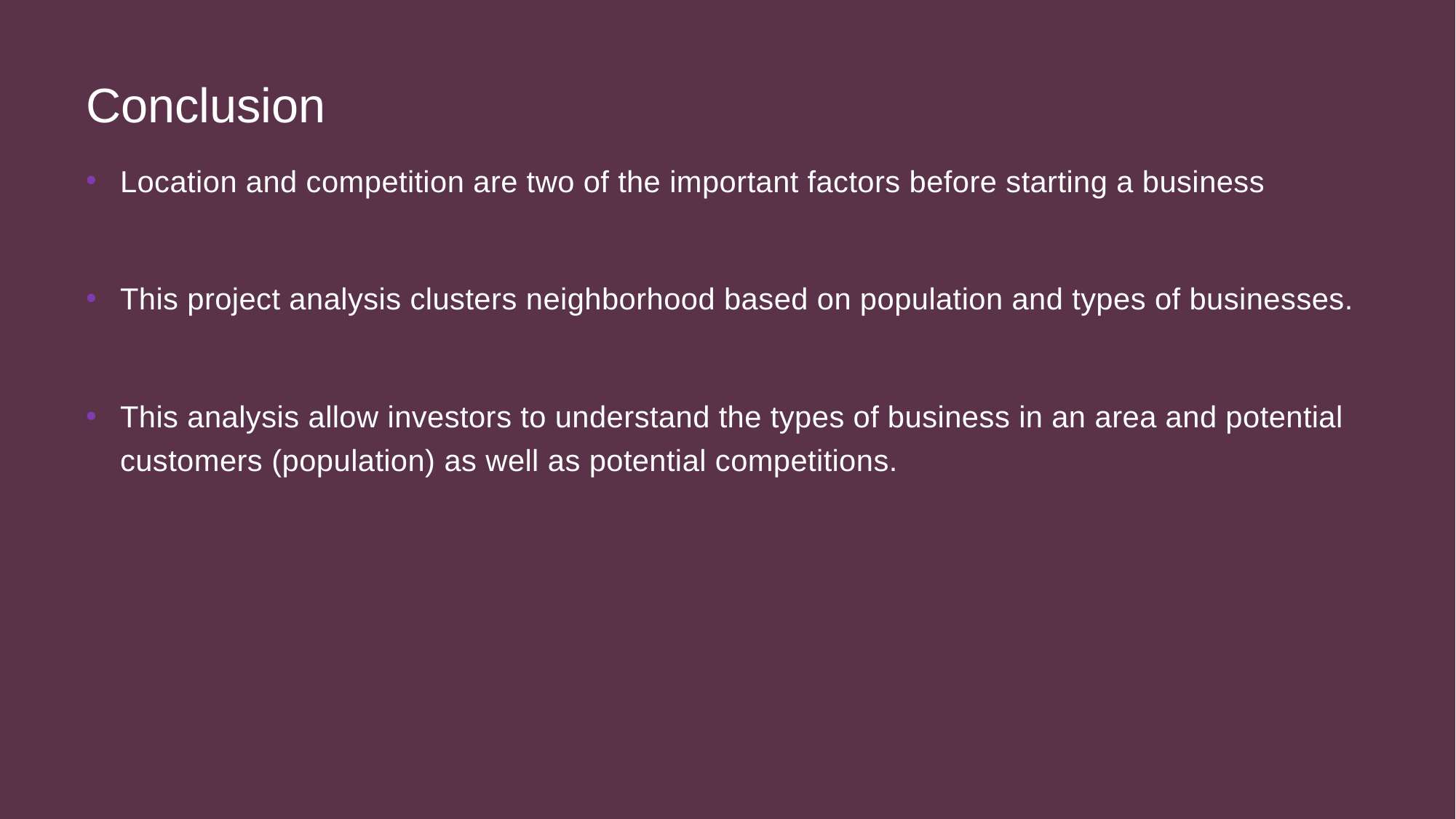

# Conclusion
Location and competition are two of the important factors before starting a business

This project analysis clusters neighborhood based on population and types of businesses.

This analysis allow investors to understand the types of business in an area and potential customers (population) as well as potential competitions.